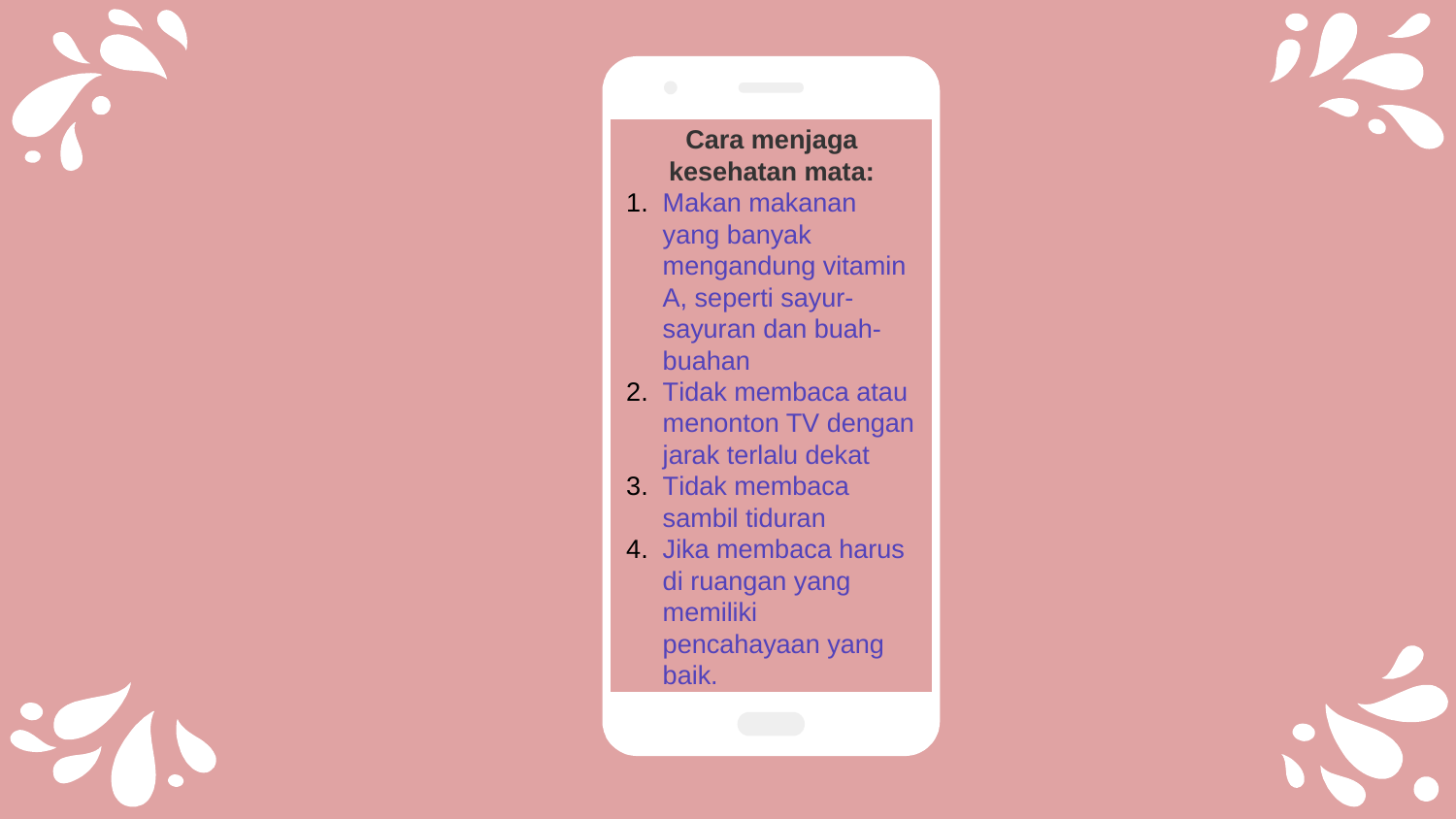

Cara menjaga kesehatan mata:
Makan makanan yang banyak mengandung vitamin A, seperti sayur-sayuran dan buah-buahan
Tidak membaca atau menonton TV dengan jarak terlalu dekat
Tidak membaca sambil tiduran
Jika membaca harus di ruangan yang memiliki pencahayaan yang baik.
24